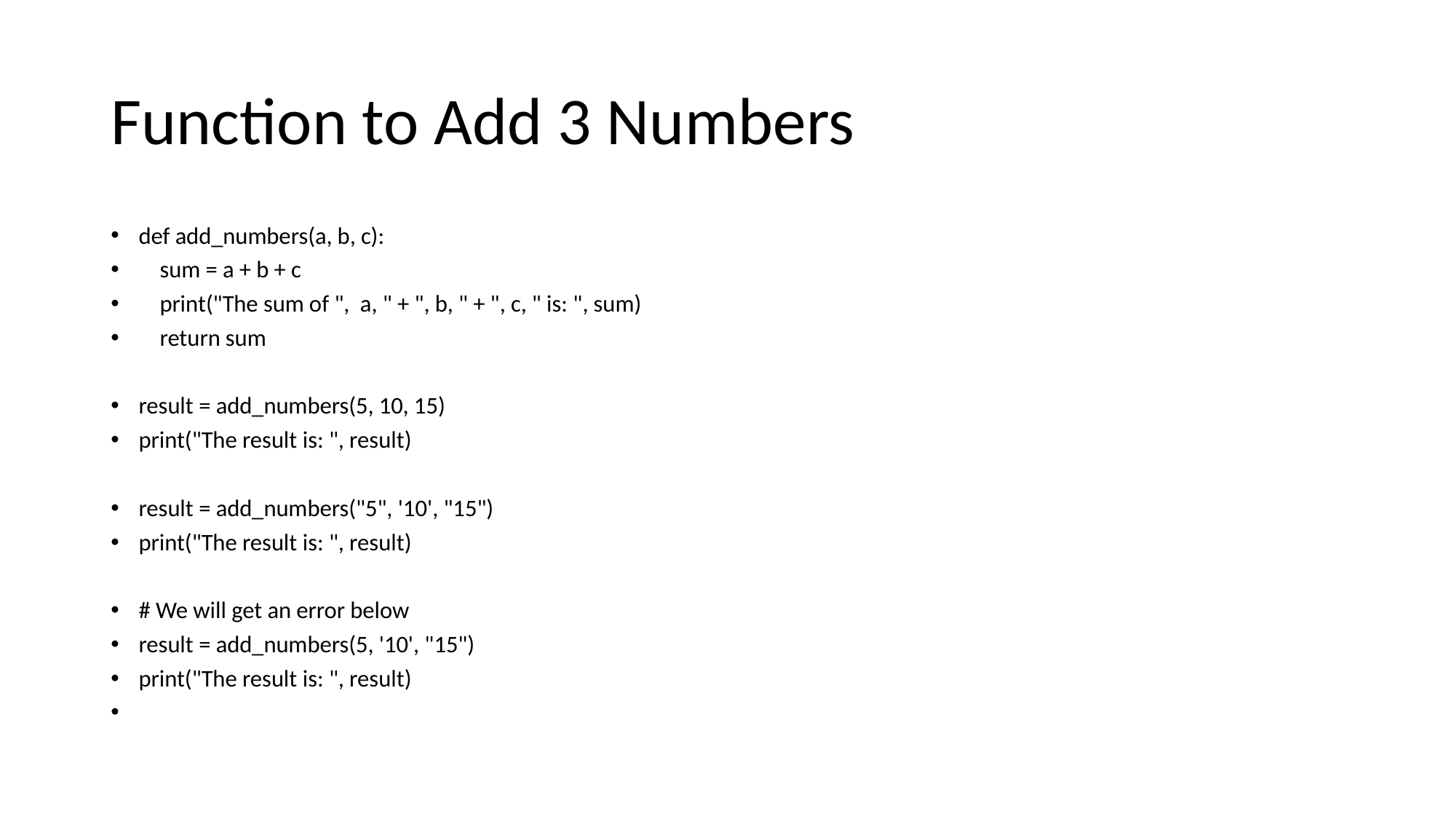

# Function to Add 3 Numbers
def add_numbers(a, b, c):
    sum = a + b + c
    print("The sum of ",  a, " + ", b, " + ", c, " is: ", sum)
    return sum

result = add_numbers(5, 10, 15)
print("The result is: ", result)

result = add_numbers("5", '10', "15")
print("The result is: ", result)

# We will get an error below
result = add_numbers(5, '10', "15")
print("The result is: ", result)